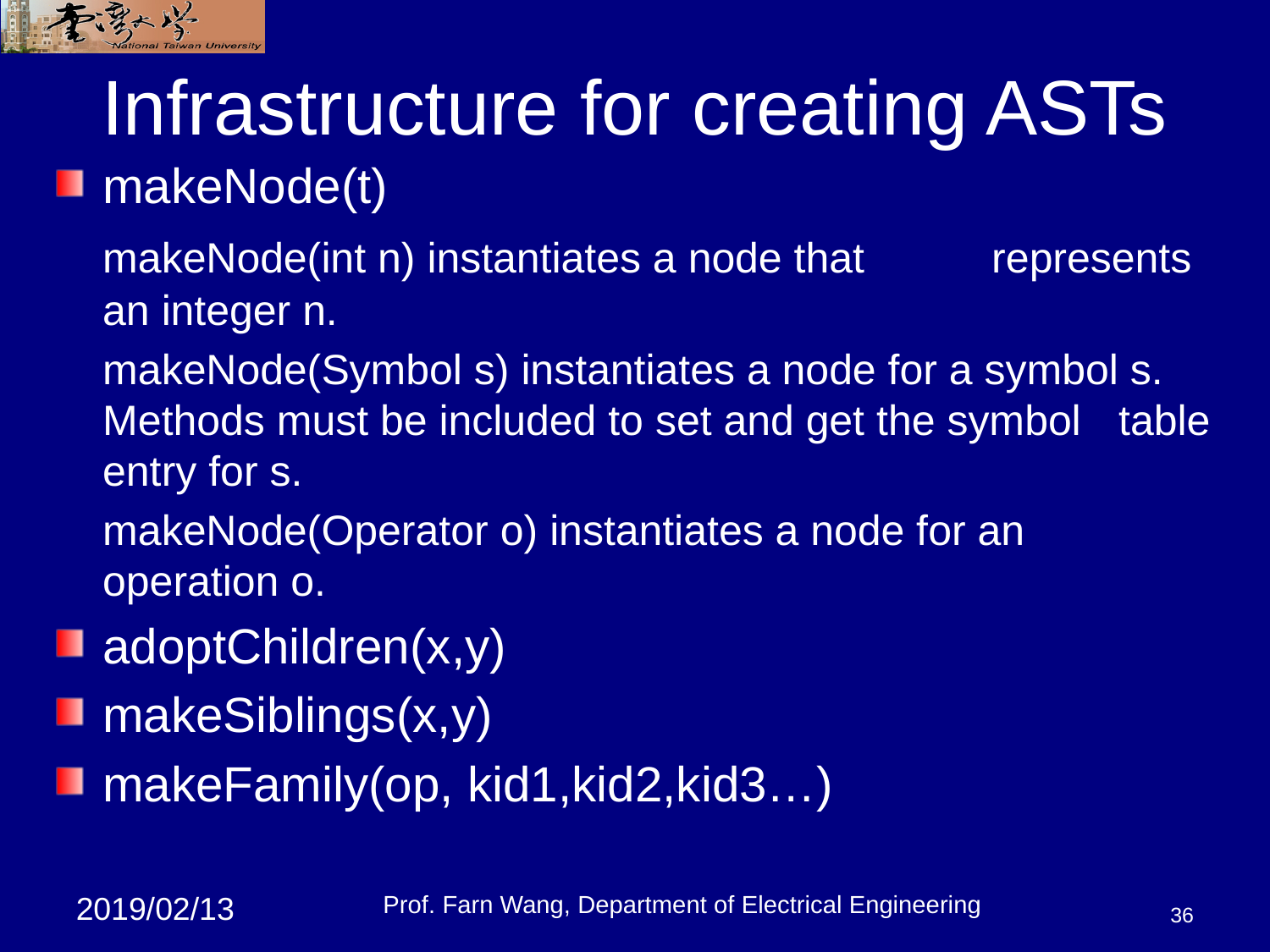

# Infrastructure for creating ASTs
makeNode(t)
	makeNode(int n) instantiates a node that 	represents an integer n.
	makeNode(Symbol s) instantiates a node for a symbol s. Methods must be included to set and get the symbol 	table entry for s.
	makeNode(Operator o) instantiates a node for an 	operation o.
adoptChildren(x,y)
makeSiblings(x,y)
makeFamily(op, kid1,kid2,kid3…)
Prof. Farn Wang, Department of Electrical Engineering
36